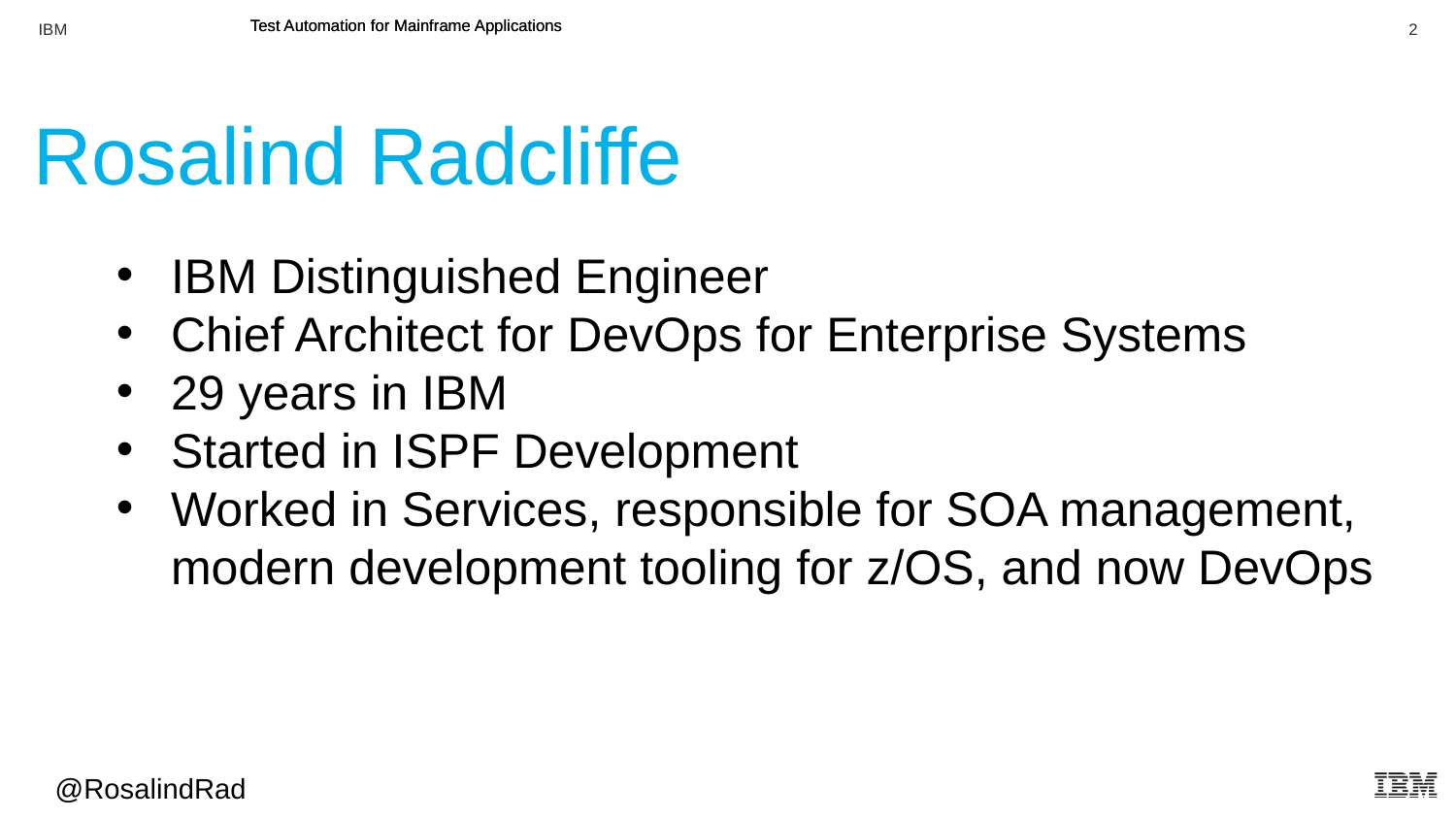

Test Automation for Mainframe Applications
Rosalind Radcliffe
IBM Distinguished Engineer
Chief Architect for DevOps for Enterprise Systems
29 years in IBM
Started in ISPF Development
Worked in Services, responsible for SOA management, modern development tooling for z/OS, and now DevOps